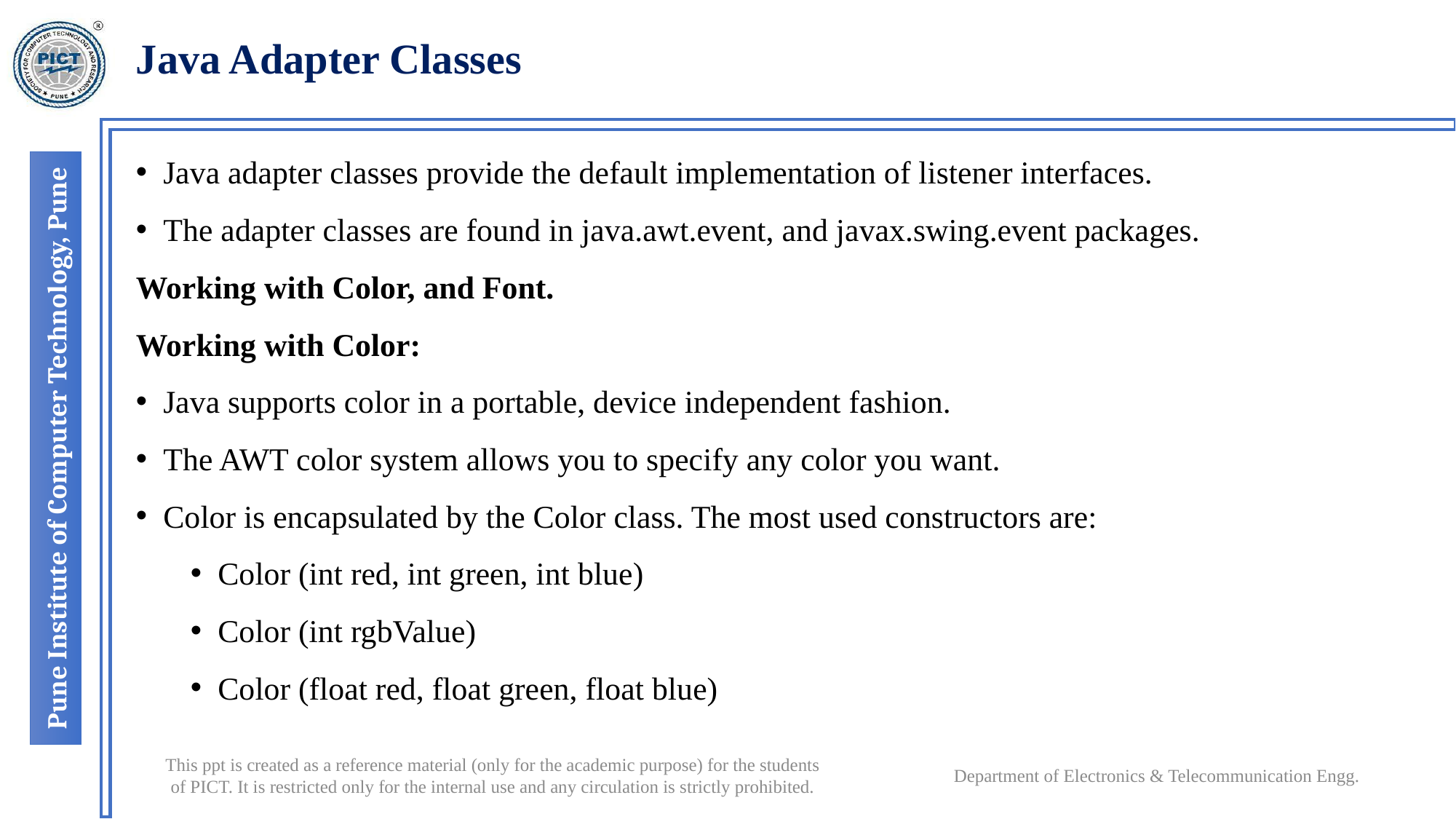

# Java Adapter Classes
Java adapter classes provide the default implementation of listener interfaces.
The adapter classes are found in java.awt.event, and javax.swing.event packages.
Working with Color, and Font.
Working with Color:
Java supports color in a portable, device independent fashion.
The AWT color system allows you to specify any color you want.
Color is encapsulated by the Color class. The most used constructors are:
Color (int red, int green, int blue)
Color (int rgbValue)
Color (float red, float green, float blue)
Department of Electronics & Telecommunication Engg.